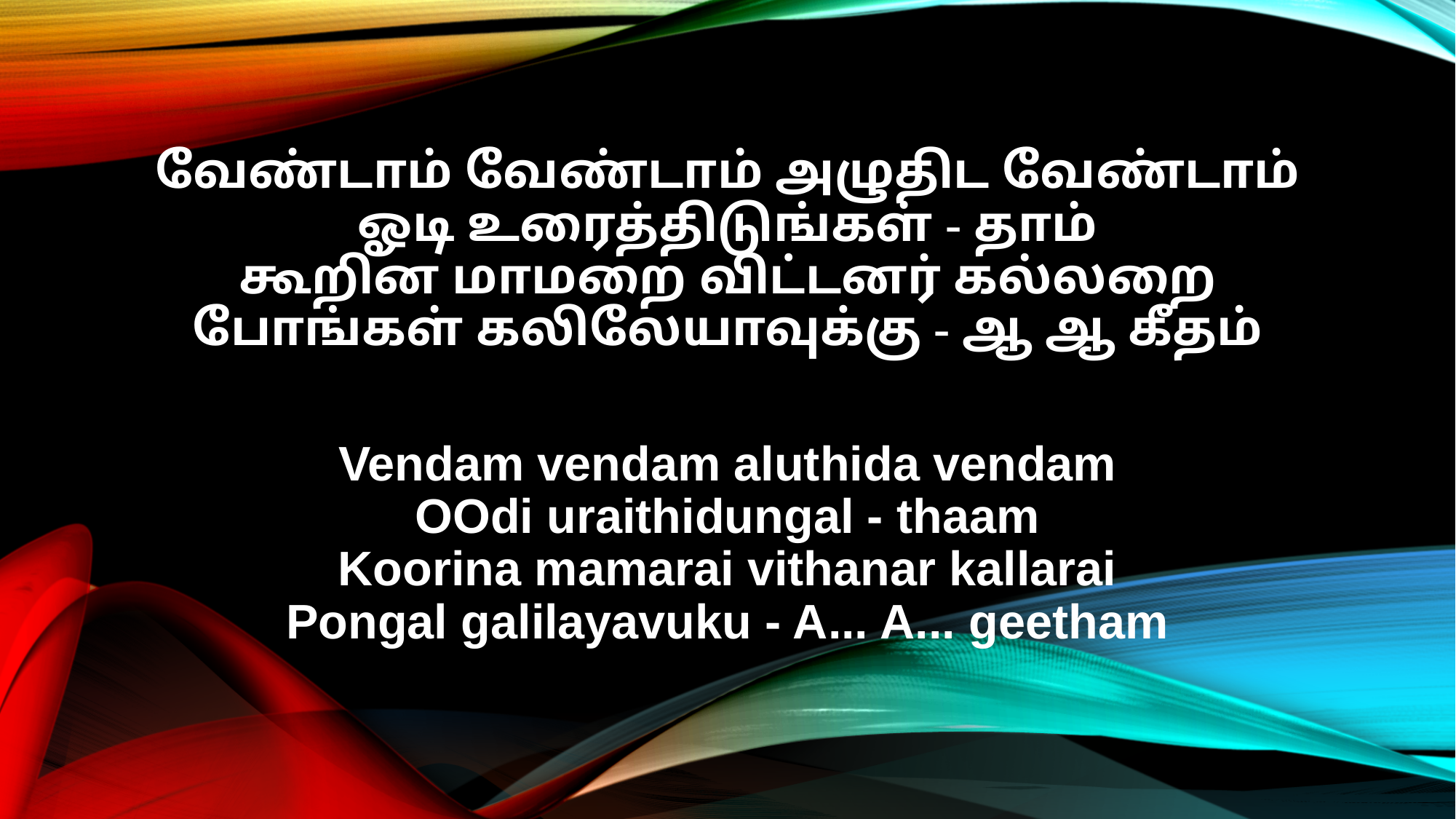

வேண்டாம் வேண்டாம் அழுதிட வேண்டாம்
ஓடி உரைத்திடுங்கள் - தாம்
கூறின மாமறை விட்டனர் கல்லறை
போங்கள் கலிலேயாவுக்கு - ஆ ஆ கீதம்

Vendam vendam aluthida vendam
OOdi uraithidungal - thaam
Koorina mamarai vithanar kallarai
Pongal galilayavuku - A... A... geetham